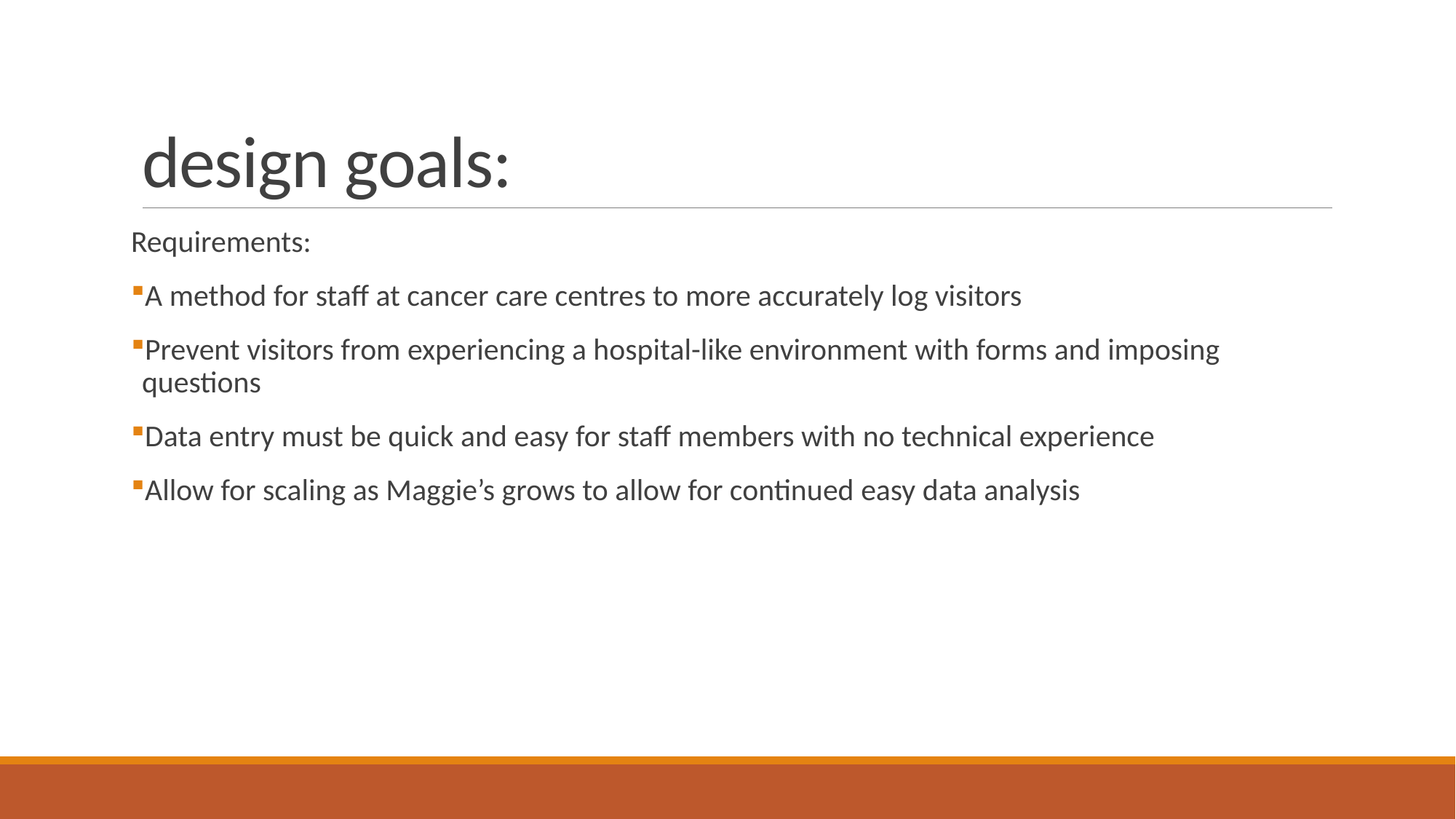

# design goals:
Requirements:
A method for staff at cancer care centres to more accurately log visitors
Prevent visitors from experiencing a hospital-like environment with forms and imposing questions
Data entry must be quick and easy for staff members with no technical experience
Allow for scaling as Maggie’s grows to allow for continued easy data analysis